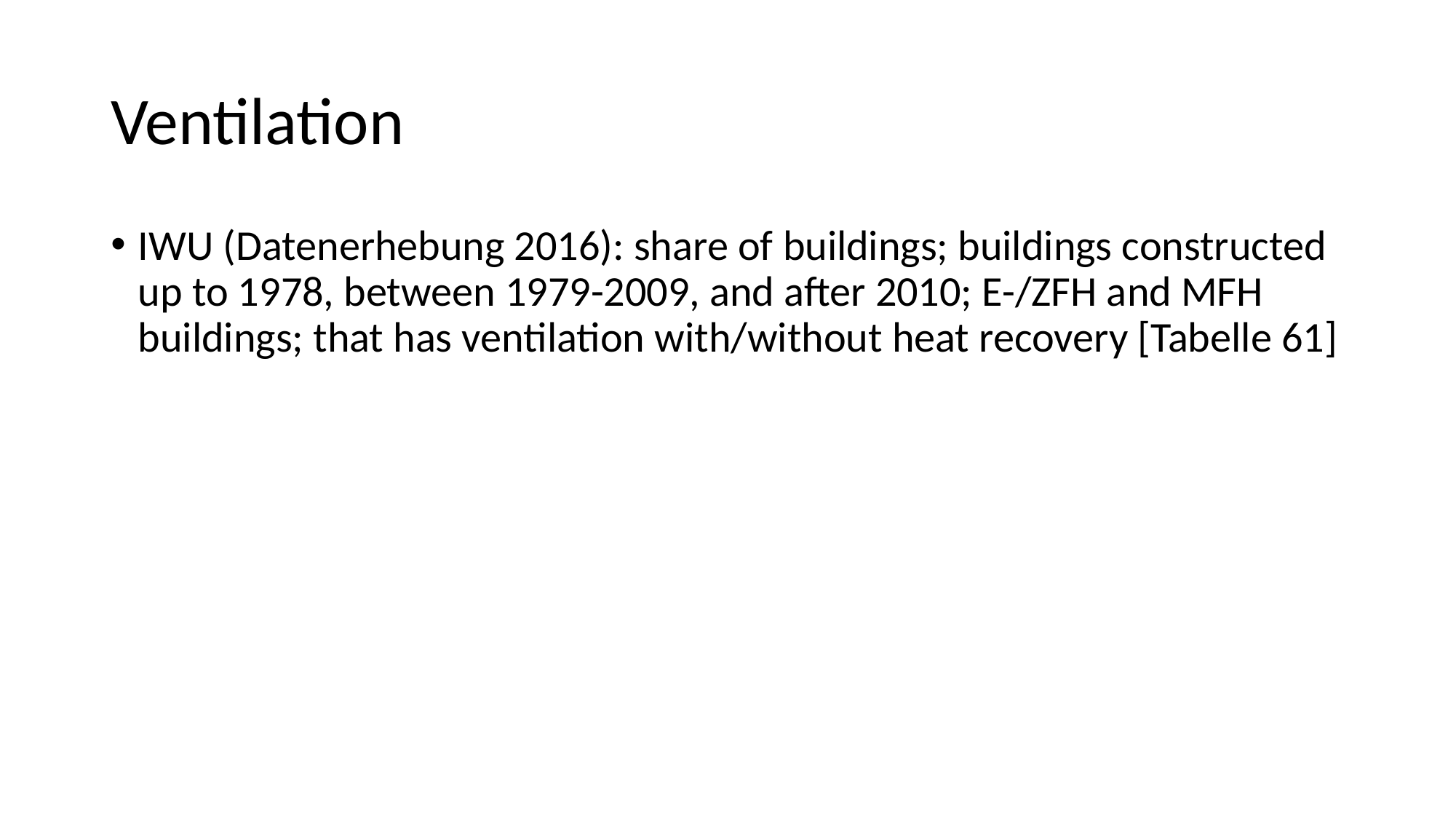

# Ventilation
IWU (Datenerhebung 2016): share of buildings; buildings constructed up to 1978, between 1979-2009, and after 2010; E-/ZFH and MFH buildings; that has ventilation with/without heat recovery [Tabelle 61]